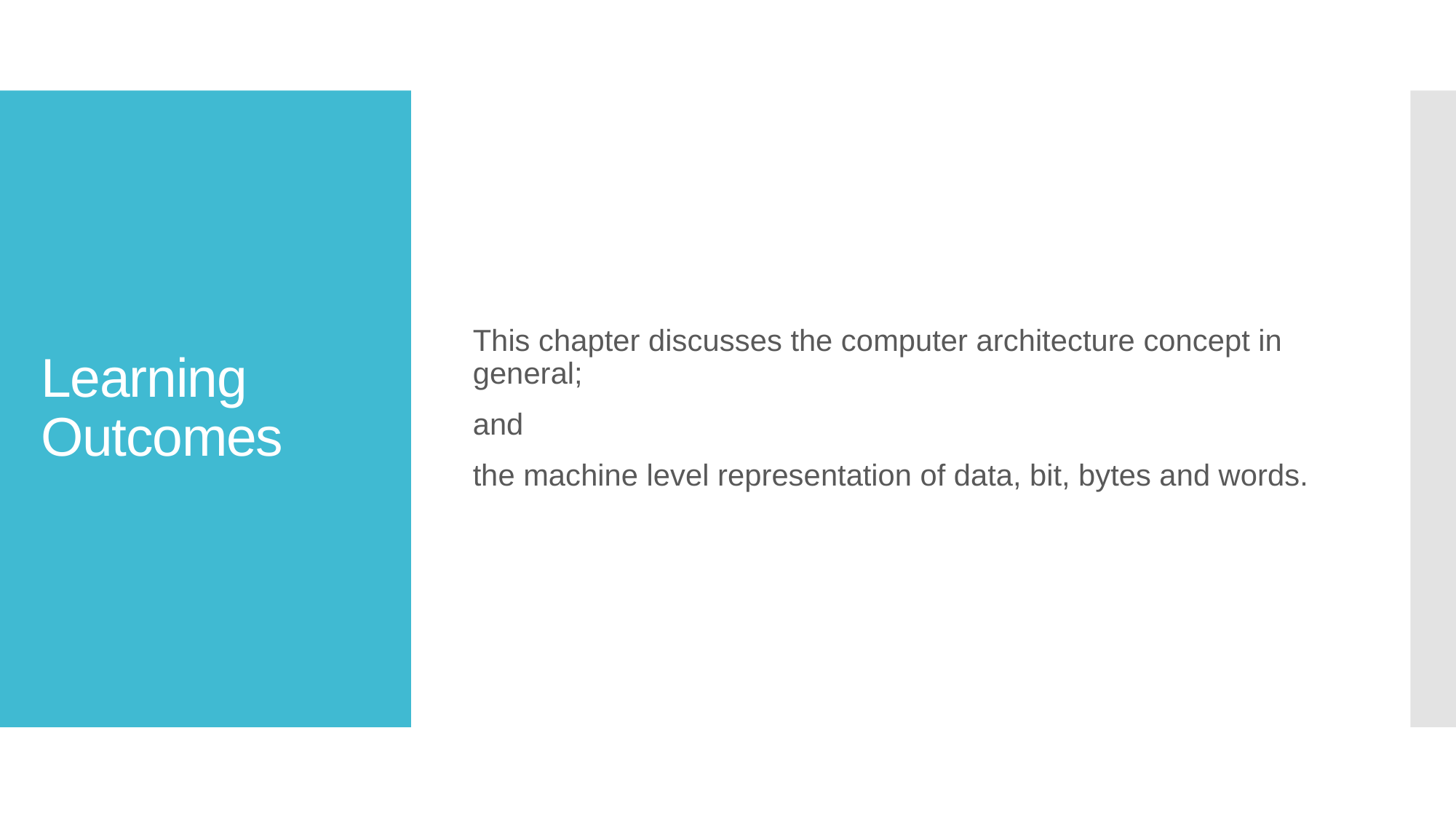

This chapter discusses the computer architecture concept in general;
and
the machine level representation of data, bit, bytes and words.
# Learning Outcomes